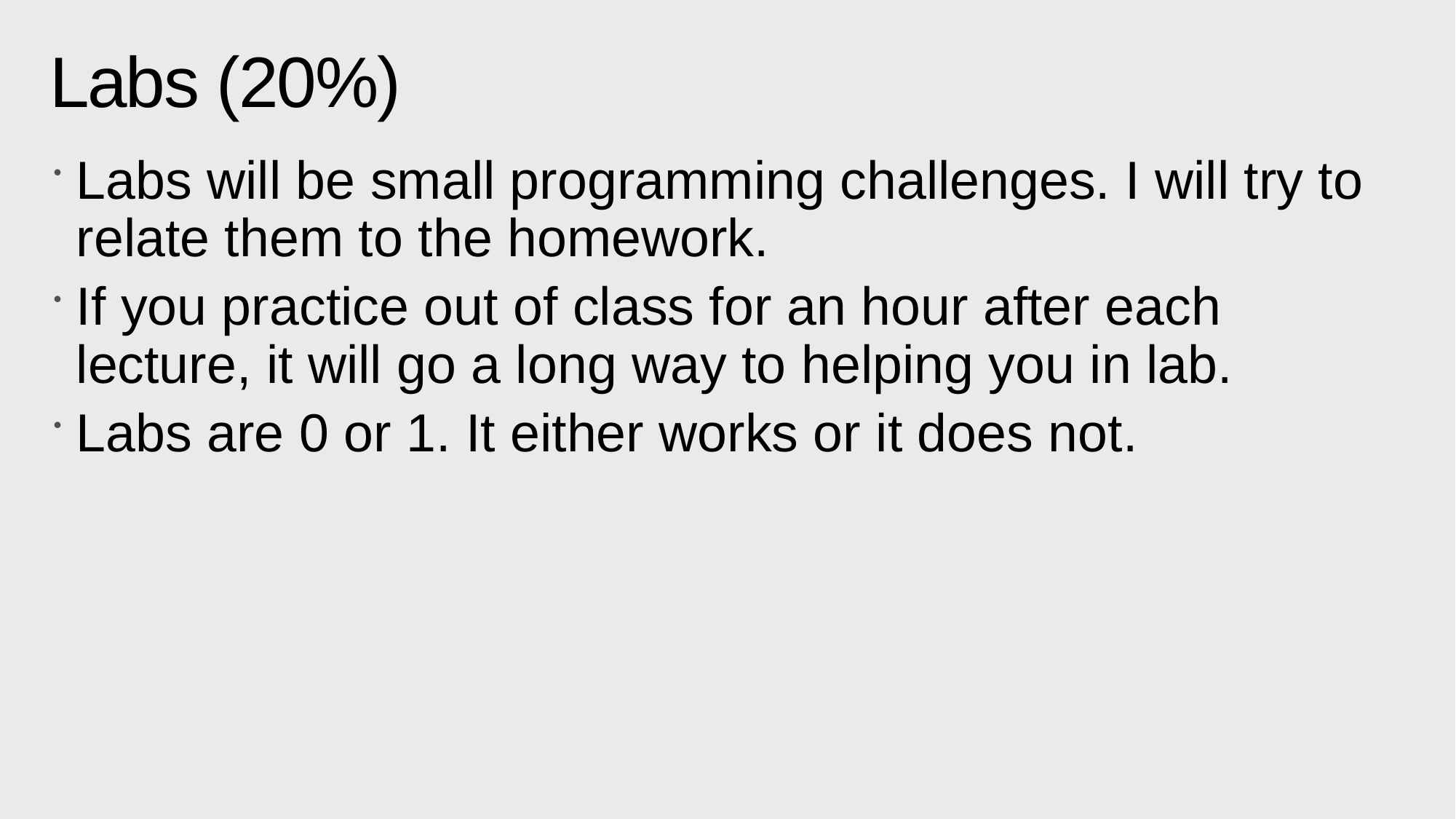

# Labs (20%)
Labs will be small programming challenges. I will try to relate them to the homework.
If you practice out of class for an hour after each lecture, it will go a long way to helping you in lab.
Labs are 0 or 1. It either works or it does not.